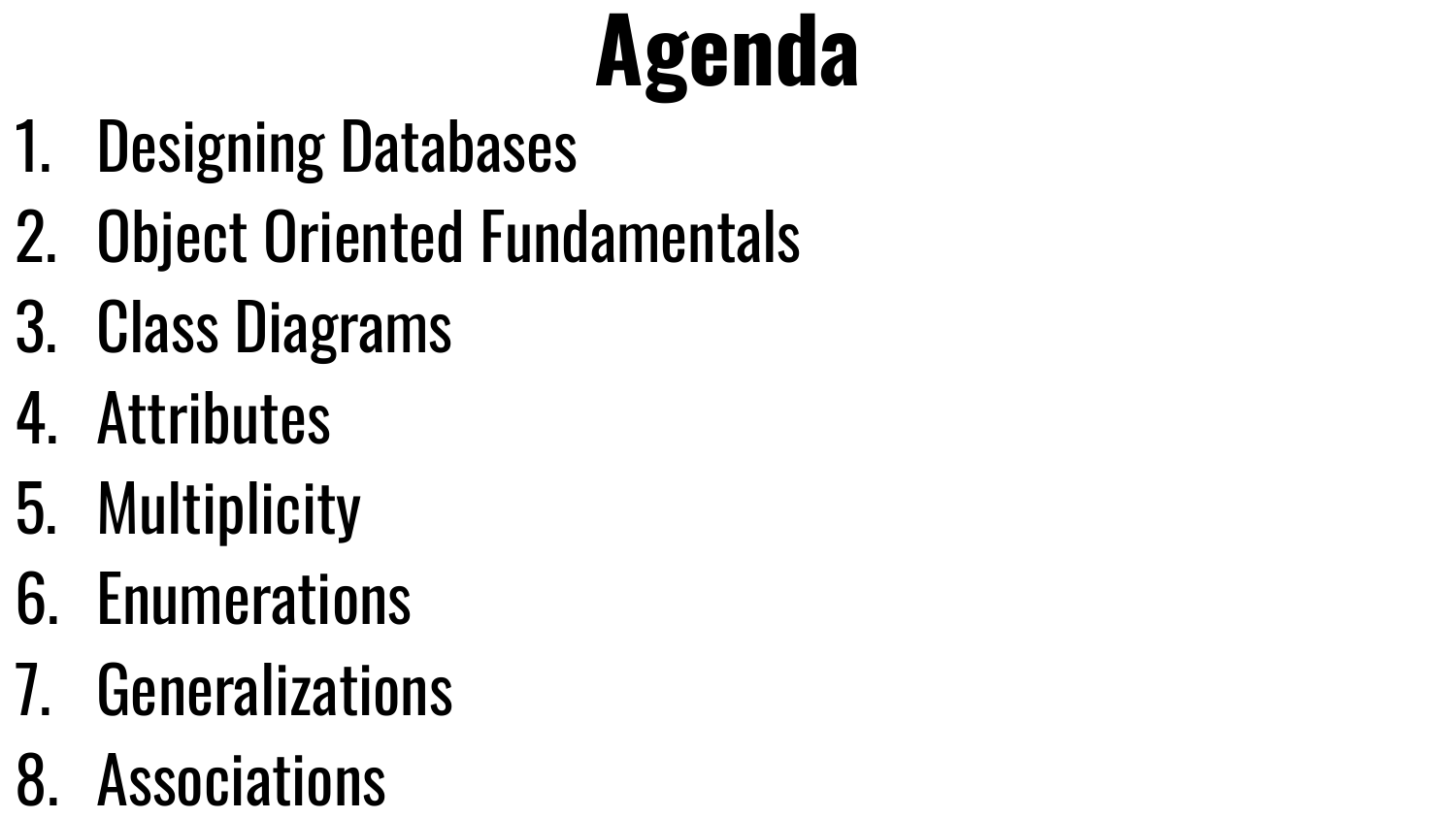

# Agenda
Designing Databases
Object Oriented Fundamentals
Class Diagrams
Attributes
Multiplicity
Enumerations
Generalizations
Associations
Aggregations and Compositions